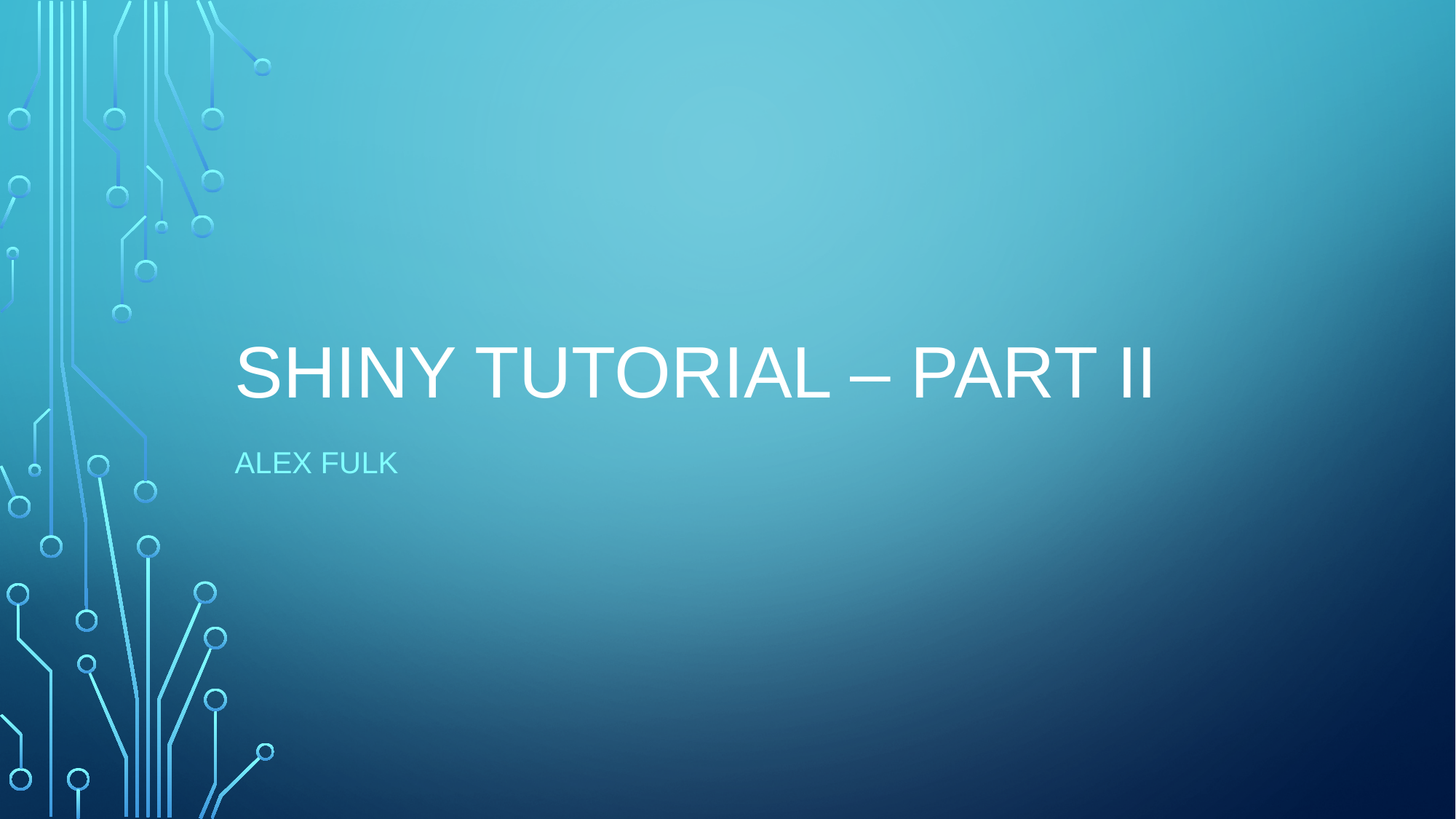

# Shiny tutorial – Part II
Alex Fulk